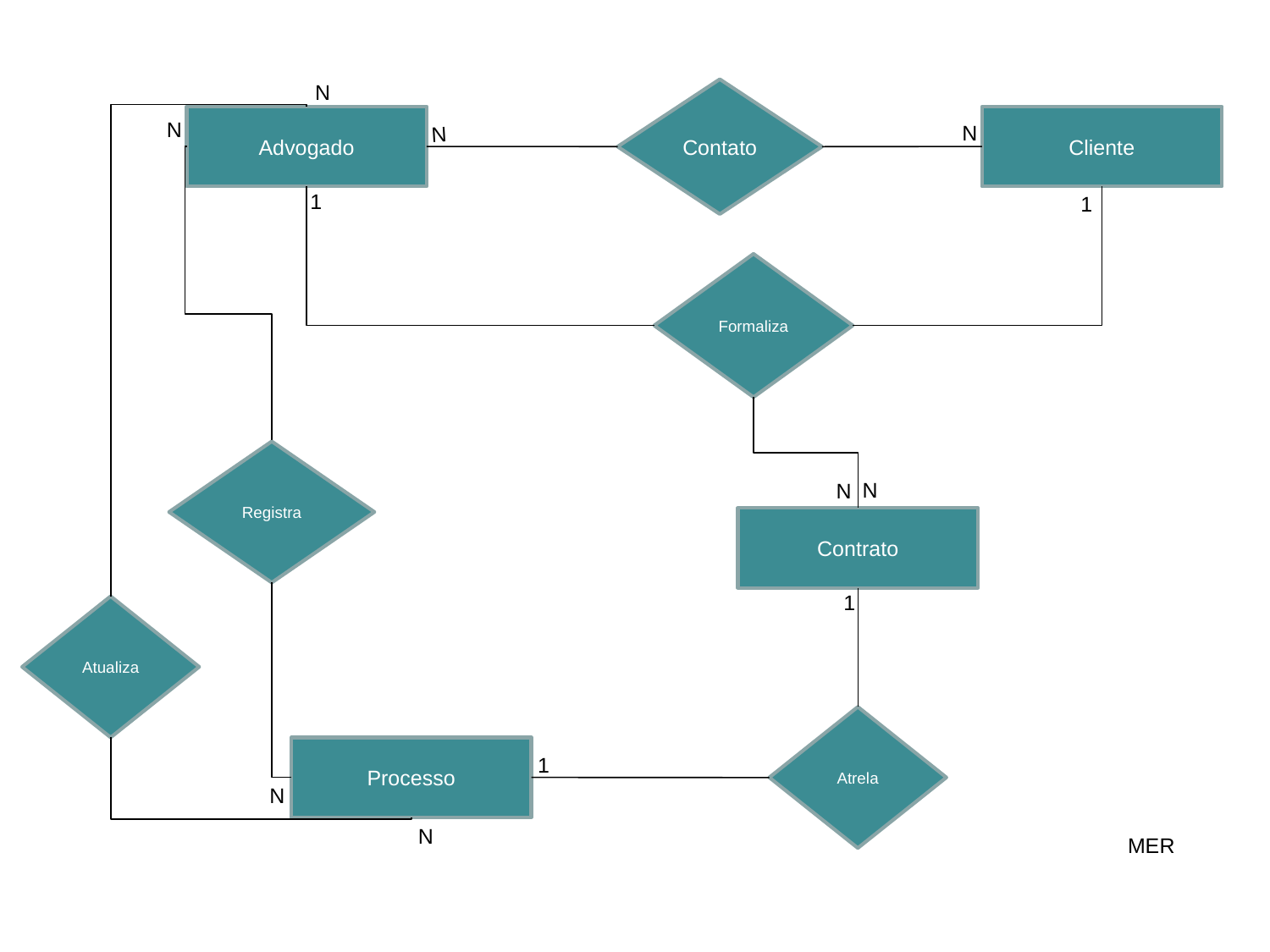

N
Contato
Advogado
Cliente
N
N
N
1
1
Formaliza
Registra
N
N
Contrato
1
Atualiza
Atrela
Processo
1
N
N
MER